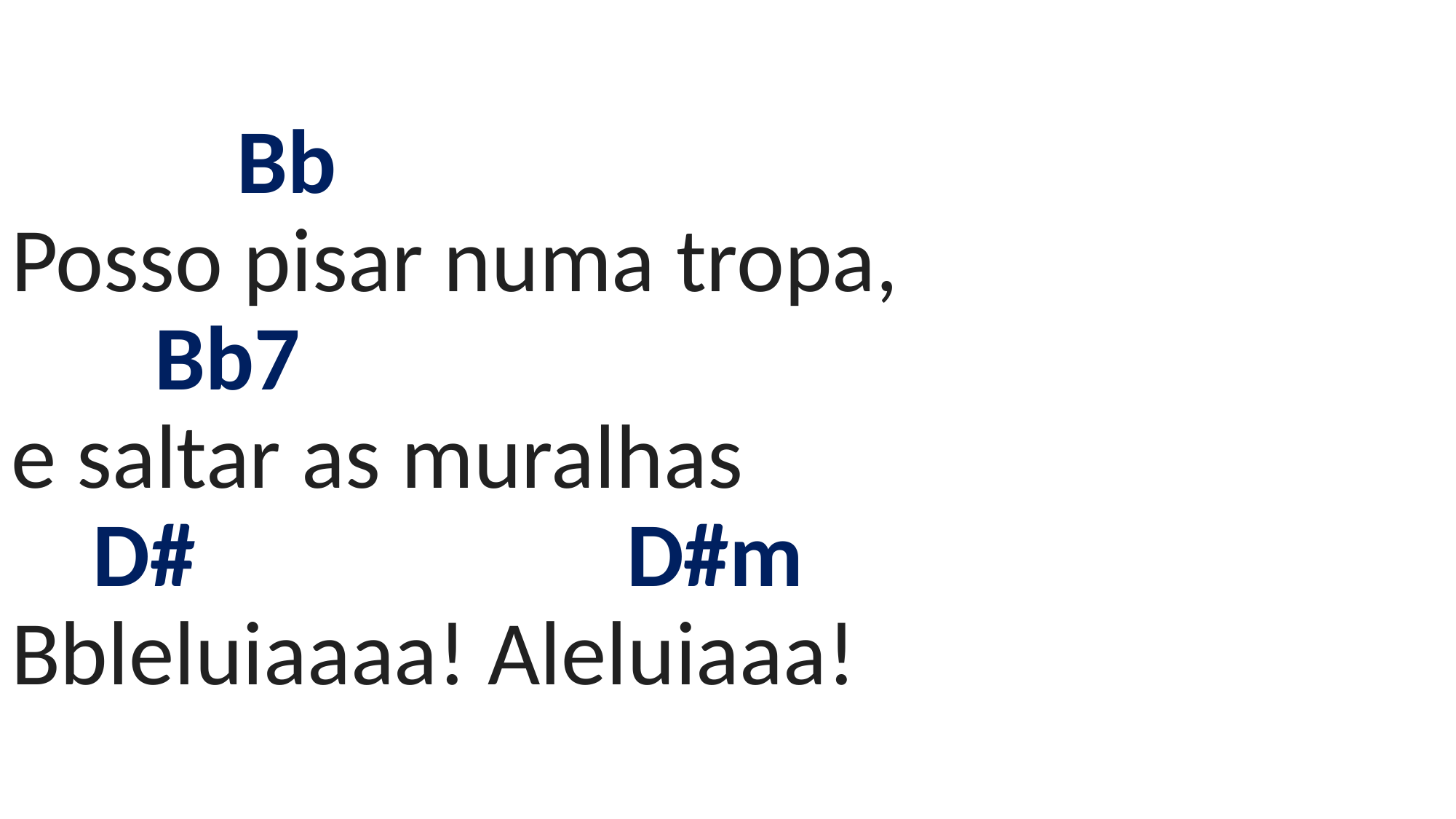

# Bb Posso pisar numa tropa, Bb7 e saltar as muralhas D#                     D#m Bbleluiaaaa! Aleluiaaa!